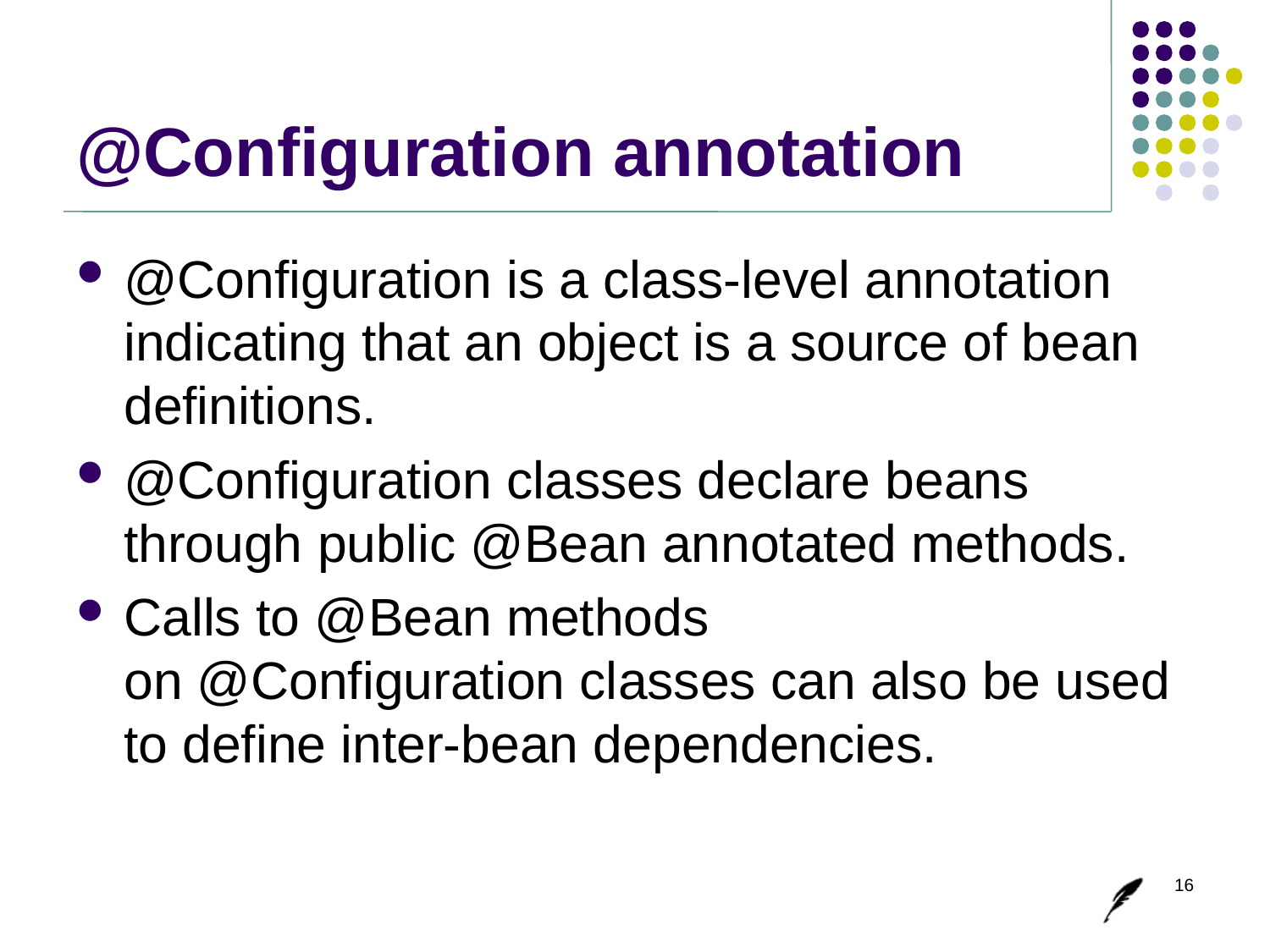

# @Configuration annotation
@Configuration is a class-level annotation indicating that an object is a source of bean definitions.
@Configuration classes declare beans through public @Bean annotated methods.
Calls to @Bean methods on @Configuration classes can also be used to define inter-bean dependencies.
16